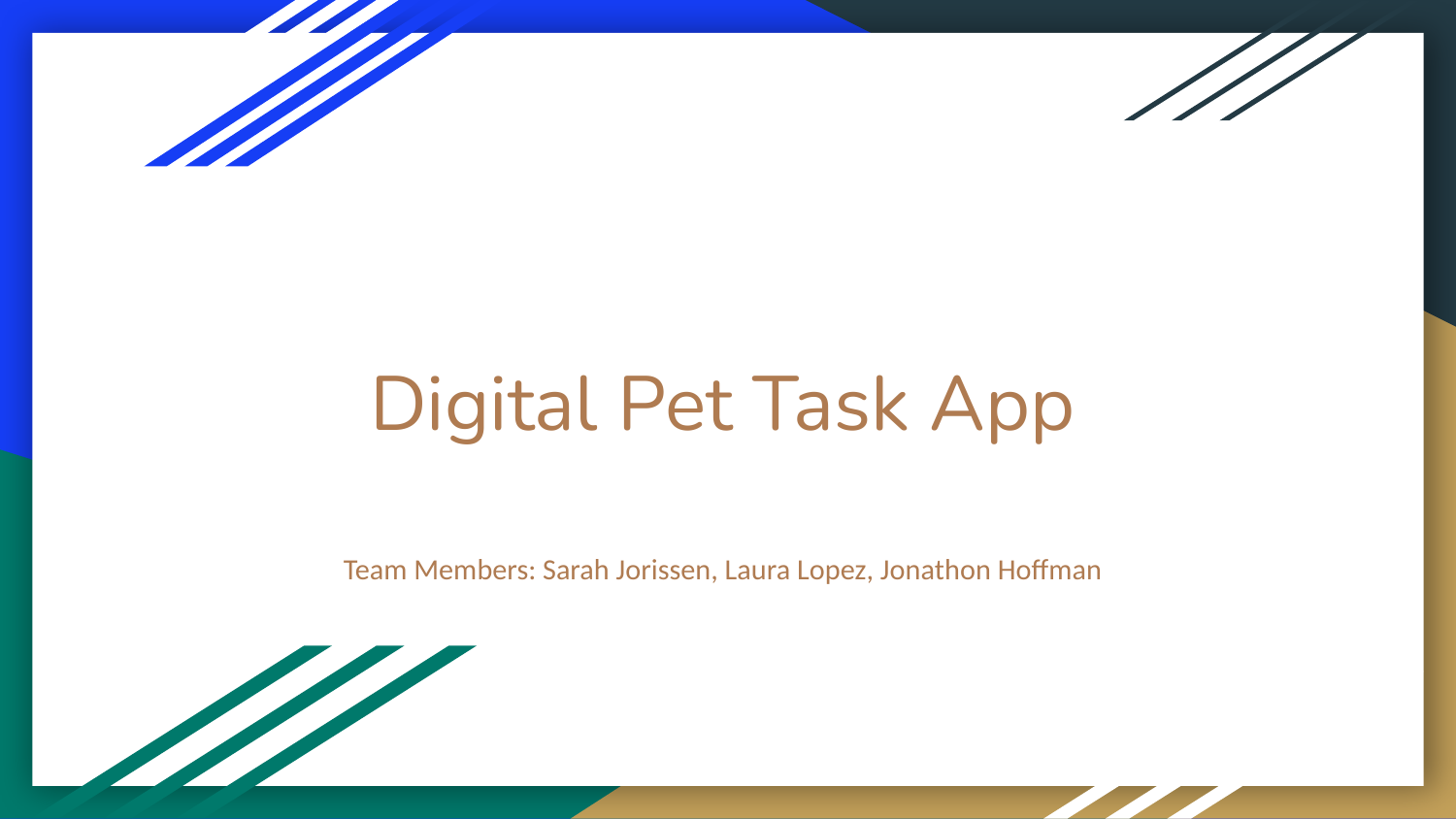

# Digital Pet Task App
Team Members: Sarah Jorissen, Laura Lopez, Jonathon Hoffman